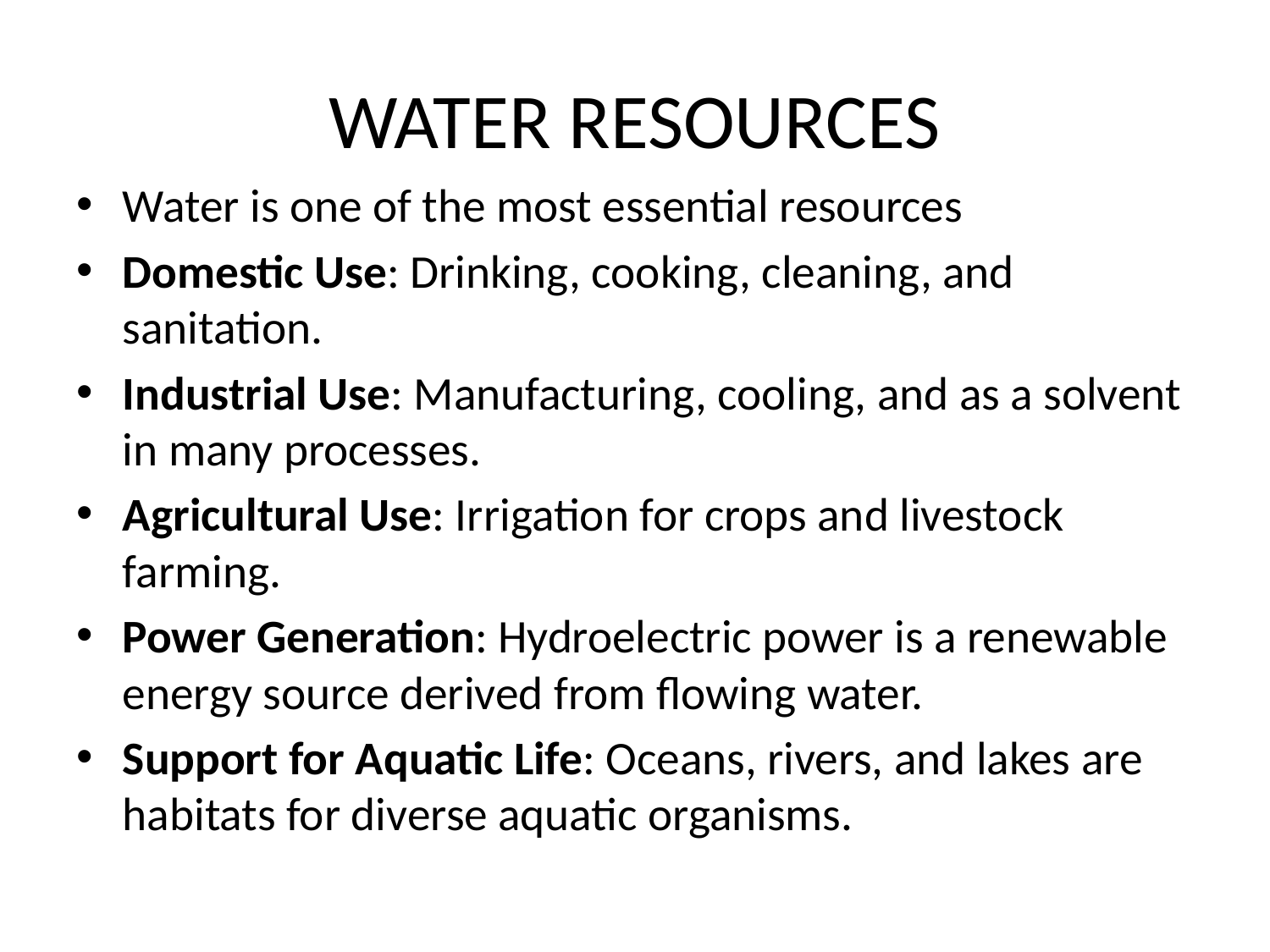

# WATER RESOURCES
Water is one of the most essential resources
Domestic Use: Drinking, cooking, cleaning, and sanitation.
Industrial Use: Manufacturing, cooling, and as a solvent in many processes.
Agricultural Use: Irrigation for crops and livestock farming.
Power Generation: Hydroelectric power is a renewable energy source derived from flowing water.
Support for Aquatic Life: Oceans, rivers, and lakes are habitats for diverse aquatic organisms.